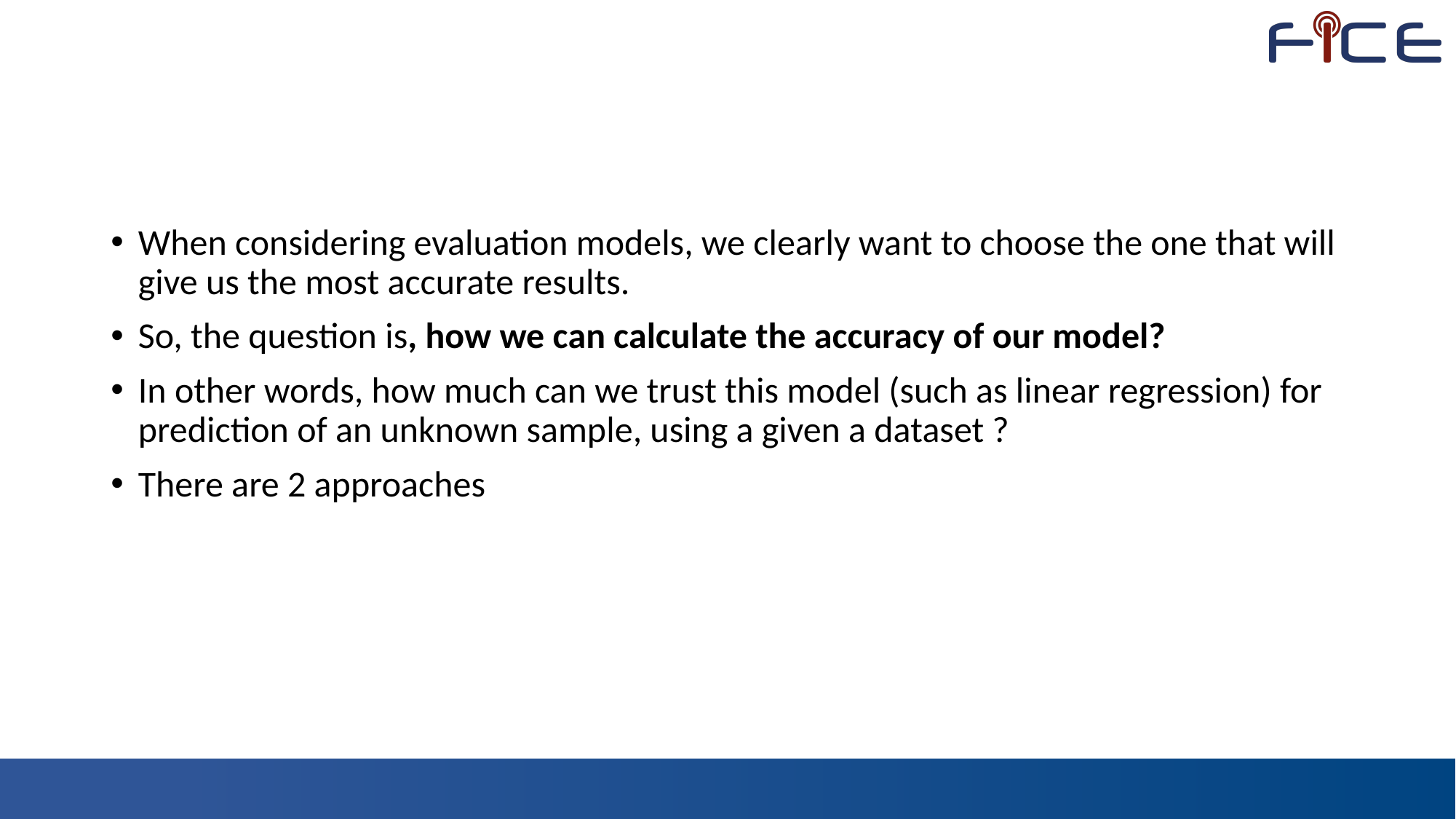

#
When considering evaluation models, we clearly want to choose the one that will give us the most accurate results.
So, the question is, how we can calculate the accuracy of our model?
In other words, how much can we trust this model (such as linear regression) for prediction of an unknown sample, using a given a dataset ?
There are 2 approaches